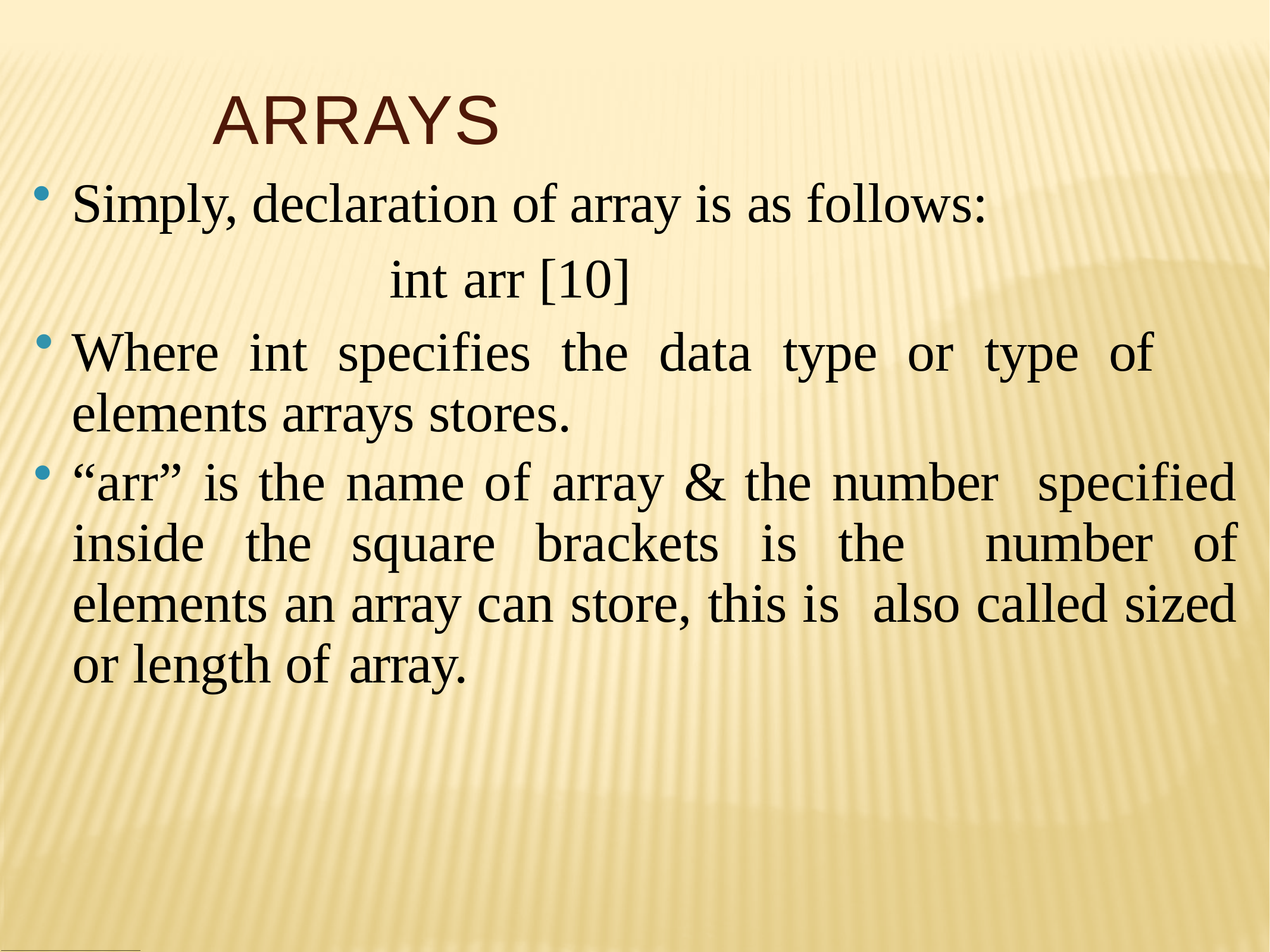

# Arrays
Simply, declaration of array is as follows:
int arr [10]
Where int specifies the data type or type of  elements arrays stores.
“arr” is the name of array & the number  specified inside the square brackets is the  number of elements an array can store, this is  also called sized or length of array.